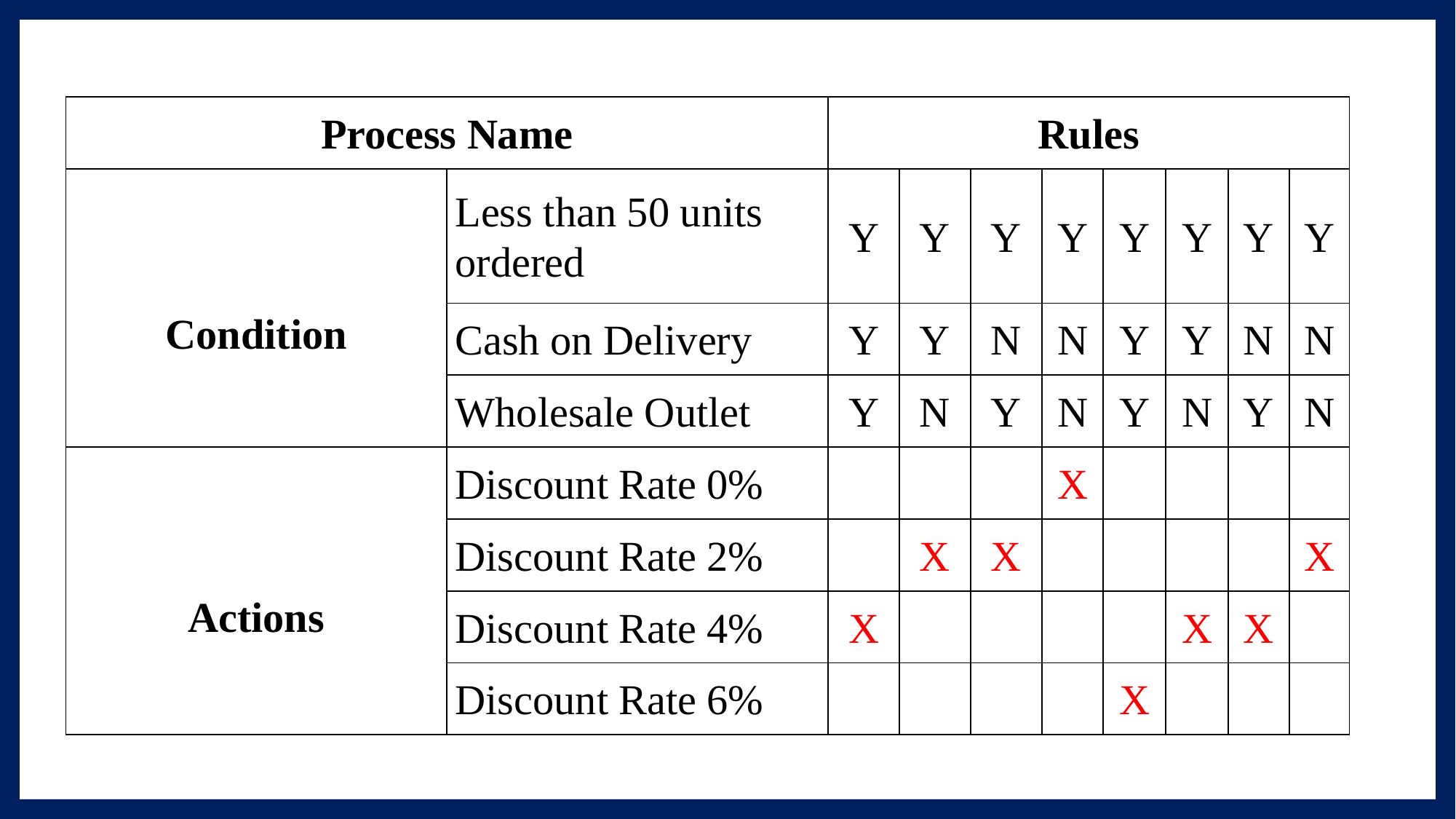

| Process Name |  | Rules |  |  |  |  |  |  |  |
| --- | --- | --- | --- | --- | --- | --- | --- | --- | --- |
| Condition | Less than 50 units ordered | Y | Y | Y | Y | Y | Y | Y | Y |
|  | Cash on Delivery | Y | Y | N | N | Y | Y | N | N |
|  | Wholesale Outlet | Y | N | Y | N | Y | N | Y | N |
| Actions | Discount Rate 0% |  |  |  | X |  |  |  |  |
|  | Discount Rate 2% |  | X | X |  |  |  |  | X |
|  | Discount Rate 4% | X |  |  |  |  | X | X |  |
|  | Discount Rate 6% |  |  |  |  | X |  |  |  |